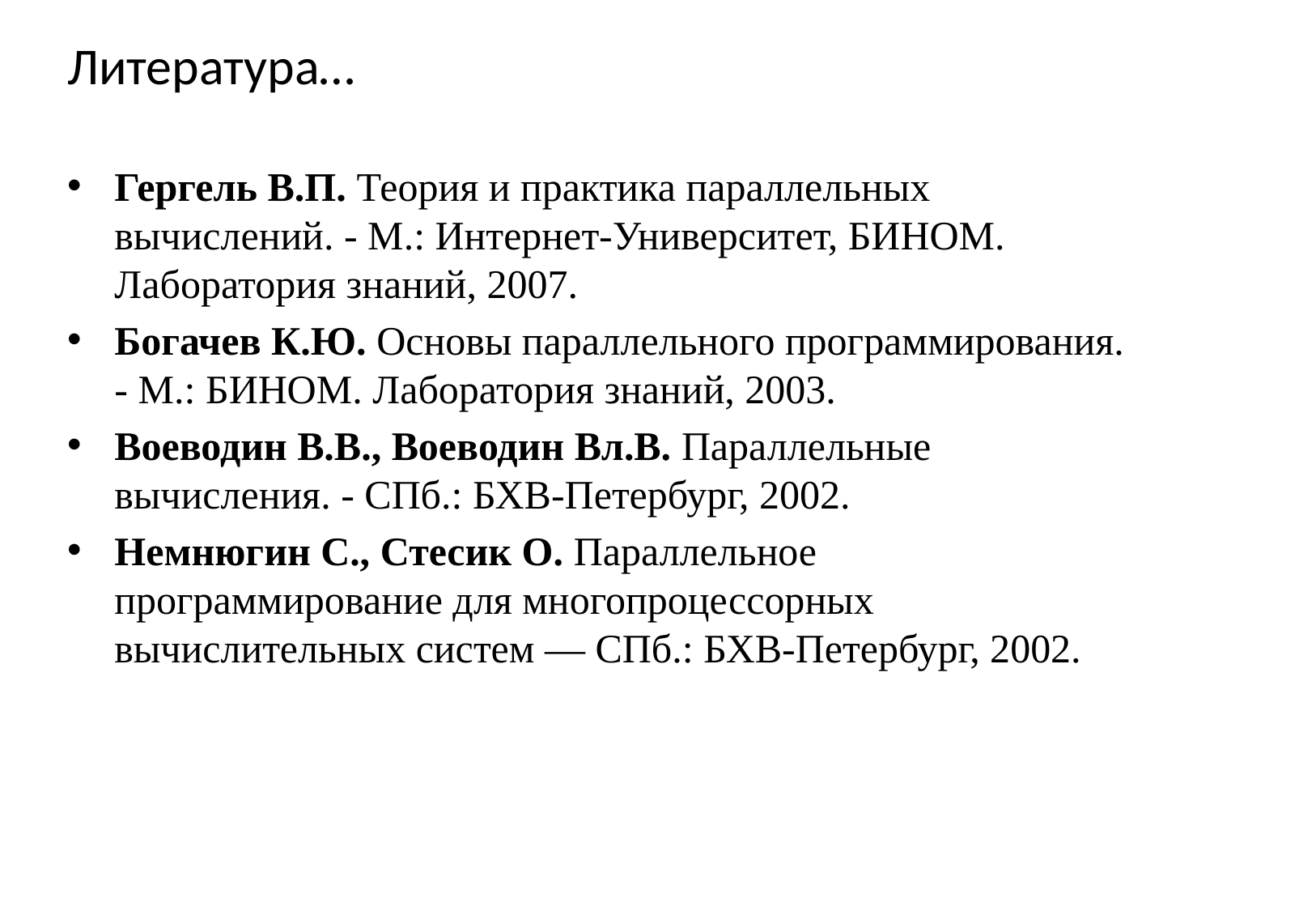

# Литература…
Гергель В.П. Теория и практика параллельных вычислений. - М.: Интернет-Университет, БИНОМ. Лаборатория знаний, 2007.
Богачев К.Ю. Основы параллельного программирования. - М.: БИНОМ. Лаборатория знаний, 2003.
Воеводин В.В., Воеводин Вл.В. Параллельные вычисления. - СПб.: БХВ-Петербург, 2002.
Немнюгин С., Стесик О. Параллельное программирование для многопроцессорных вычислительных систем — СПб.: БХВ-Петербург, 2002.